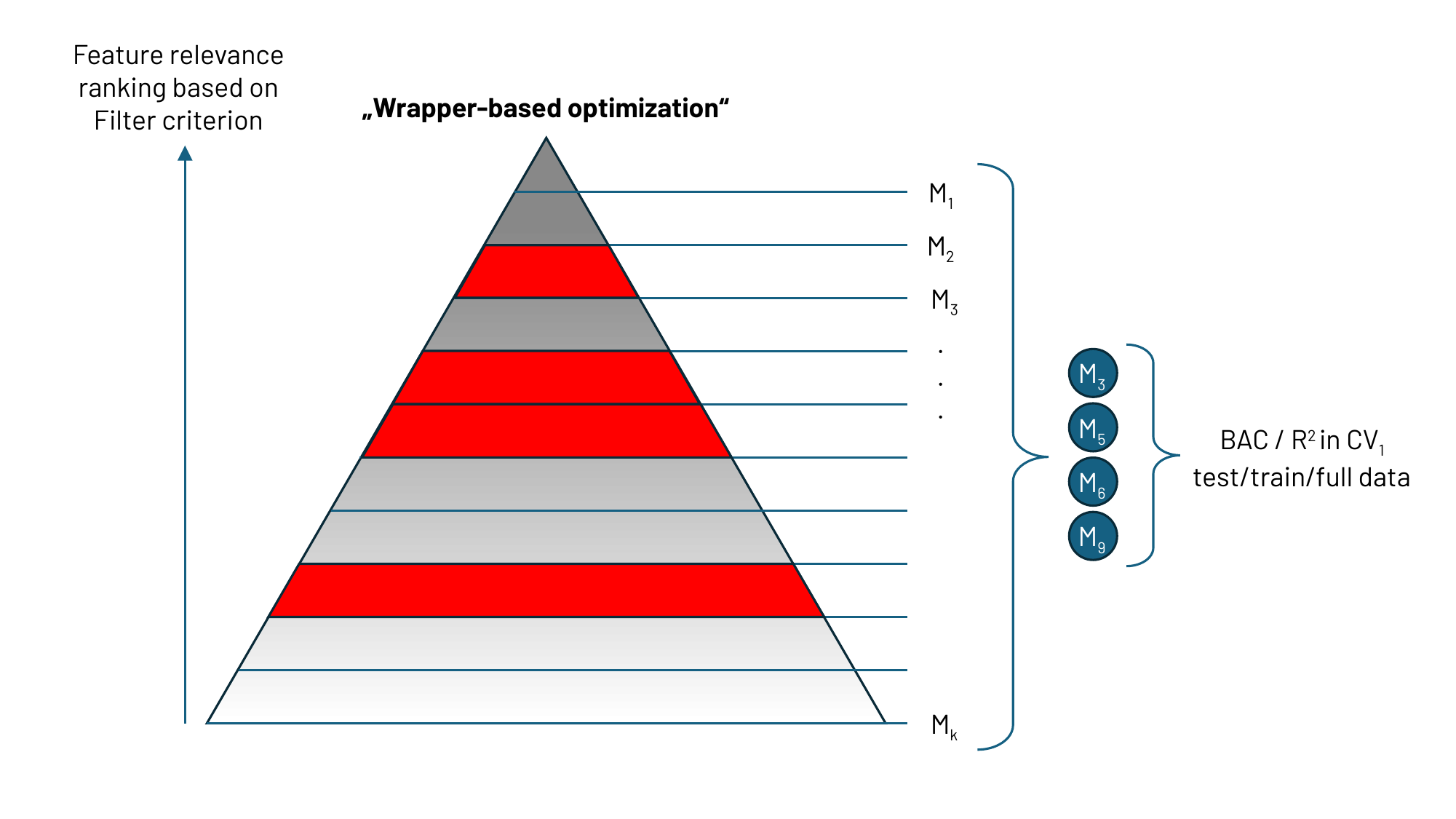

Feature relevance ranking based on Filter criterion
„Wrapper-based optimization“

M1
M2

M3
.
.
.

M3

M5

BAC / R2 in CV1 test/train/full data

M6

M9

Mk